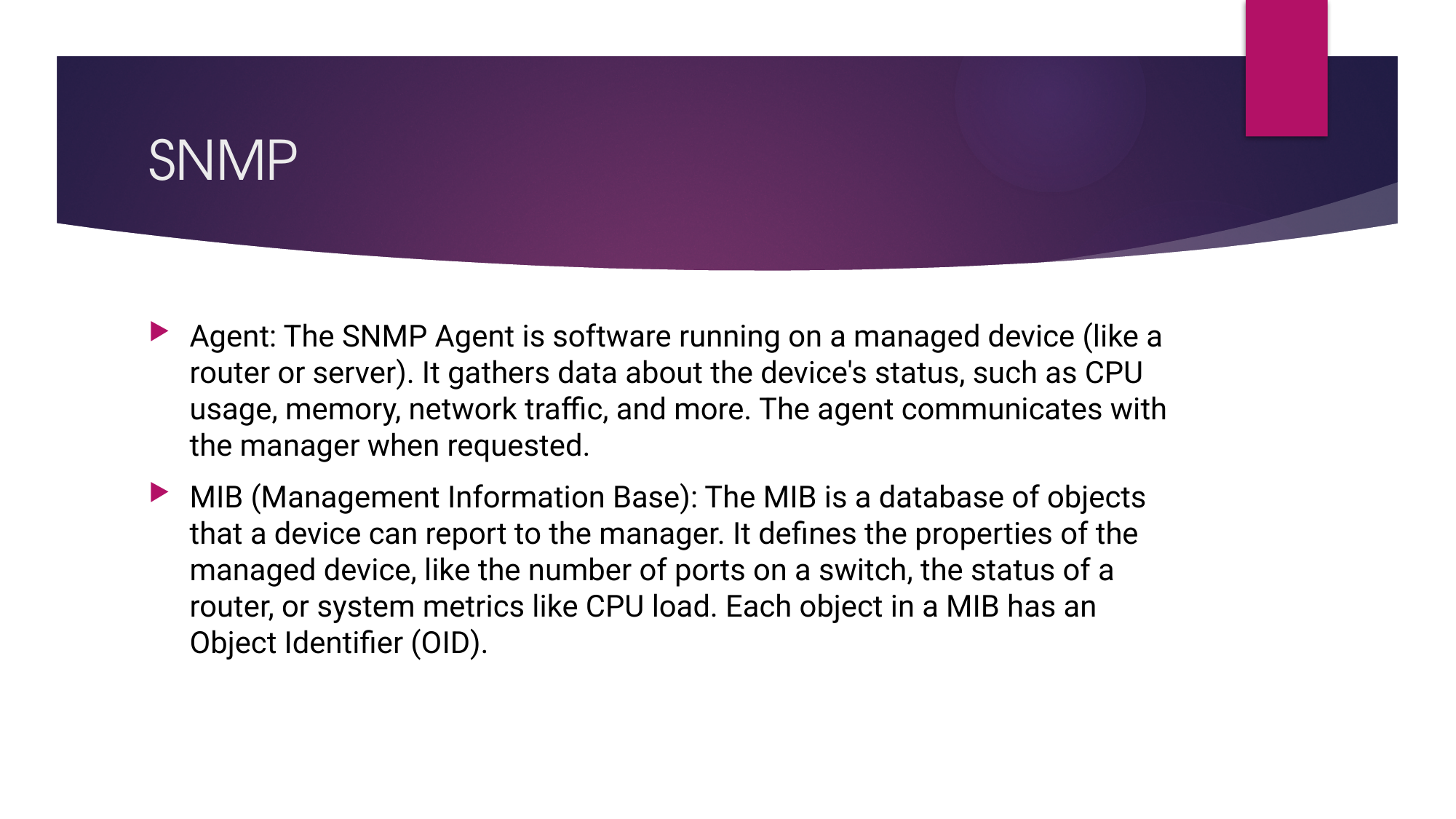

# SNMP
Agent: The SNMP Agent is software running on a managed device (like a router or server). It gathers data about the device's status, such as CPU usage, memory, network traffic, and more. The agent communicates with the manager when requested.
MIB (Management Information Base): The MIB is a database of objects that a device can report to the manager. It defines the properties of the managed device, like the number of ports on a switch, the status of a router, or system metrics like CPU load. Each object in a MIB has an Object Identifier (OID).